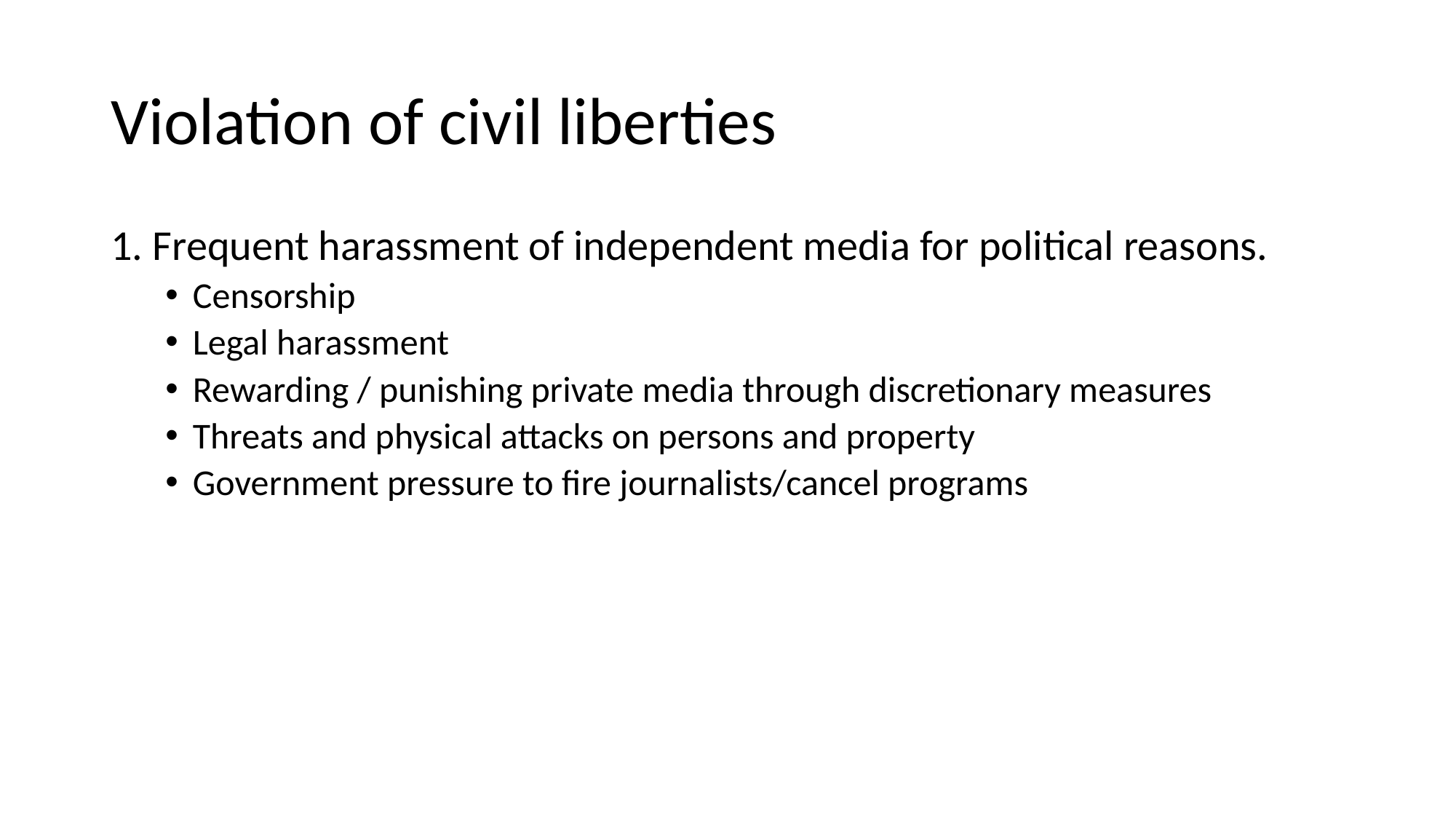

# Violation of civil liberties
1. Frequent harassment of independent media for political reasons.
Censorship
Legal harassment
Rewarding / punishing private media through discretionary measures
Threats and physical attacks on persons and property
Government pressure to fire journalists/cancel programs